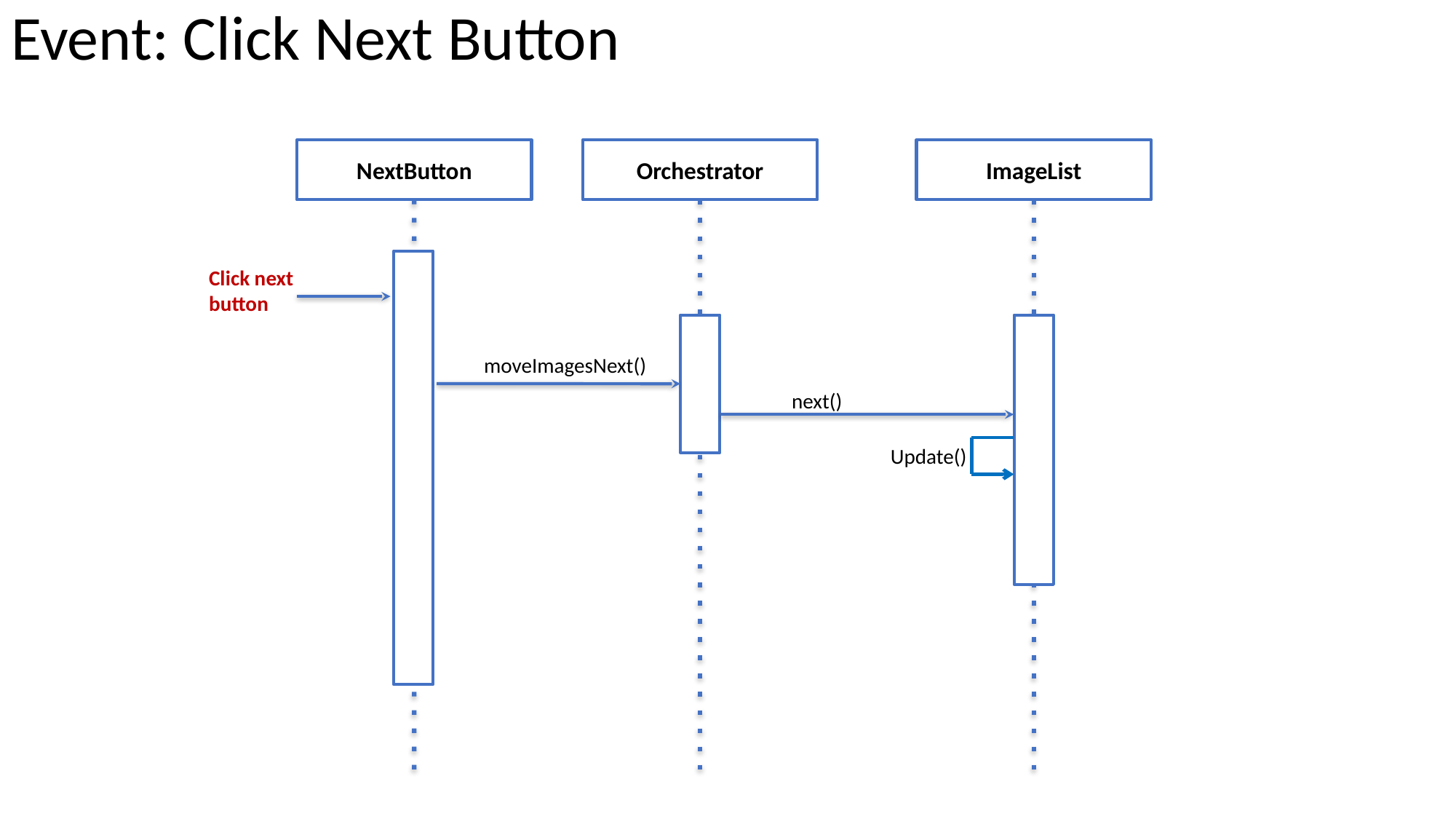

# Event: Click Next Button
NextButton
Orchestrator
ImageList

Click next button

moveImagesNext()
next()
Update()